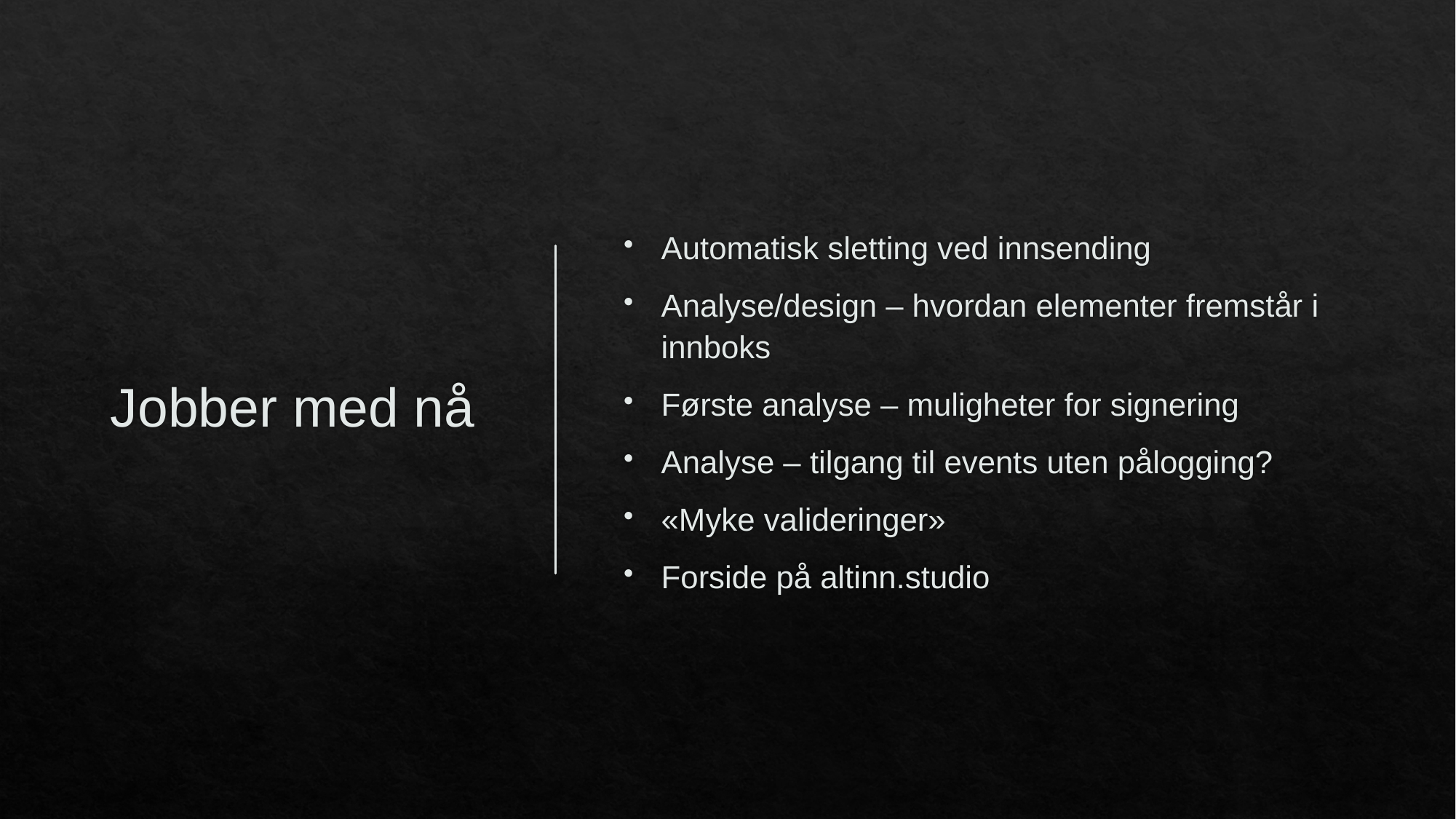

# Jobber med nå
Automatisk sletting ved innsending
Analyse/design – hvordan elementer fremstår i innboks
Første analyse – muligheter for signering
Analyse – tilgang til events uten pålogging?
«Myke valideringer»
Forside på altinn.studio